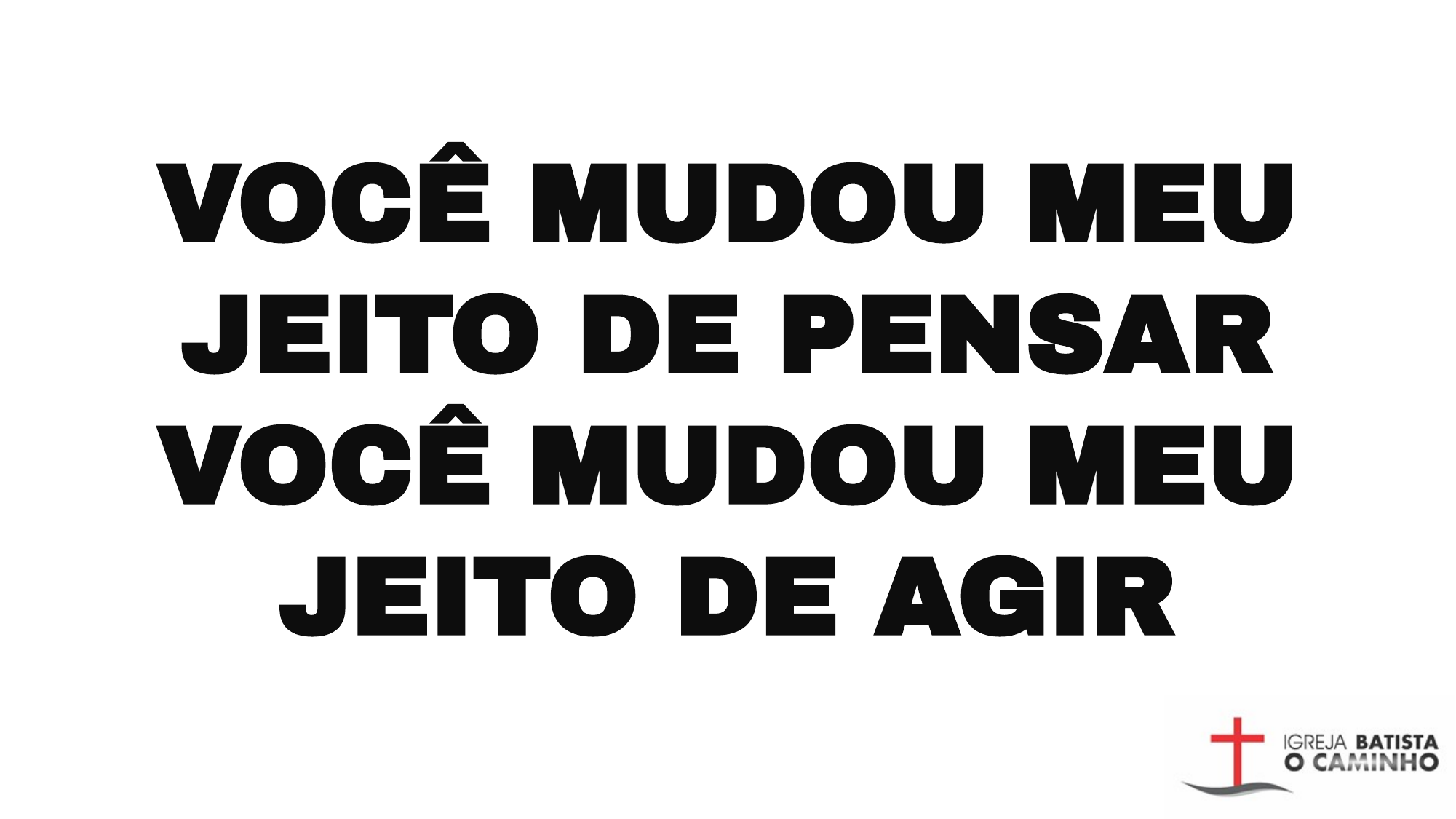

VOCÊ MUDOU MEU JEITO DE PENSAR
VOCÊ MUDOU MEU JEITO DE AGIR